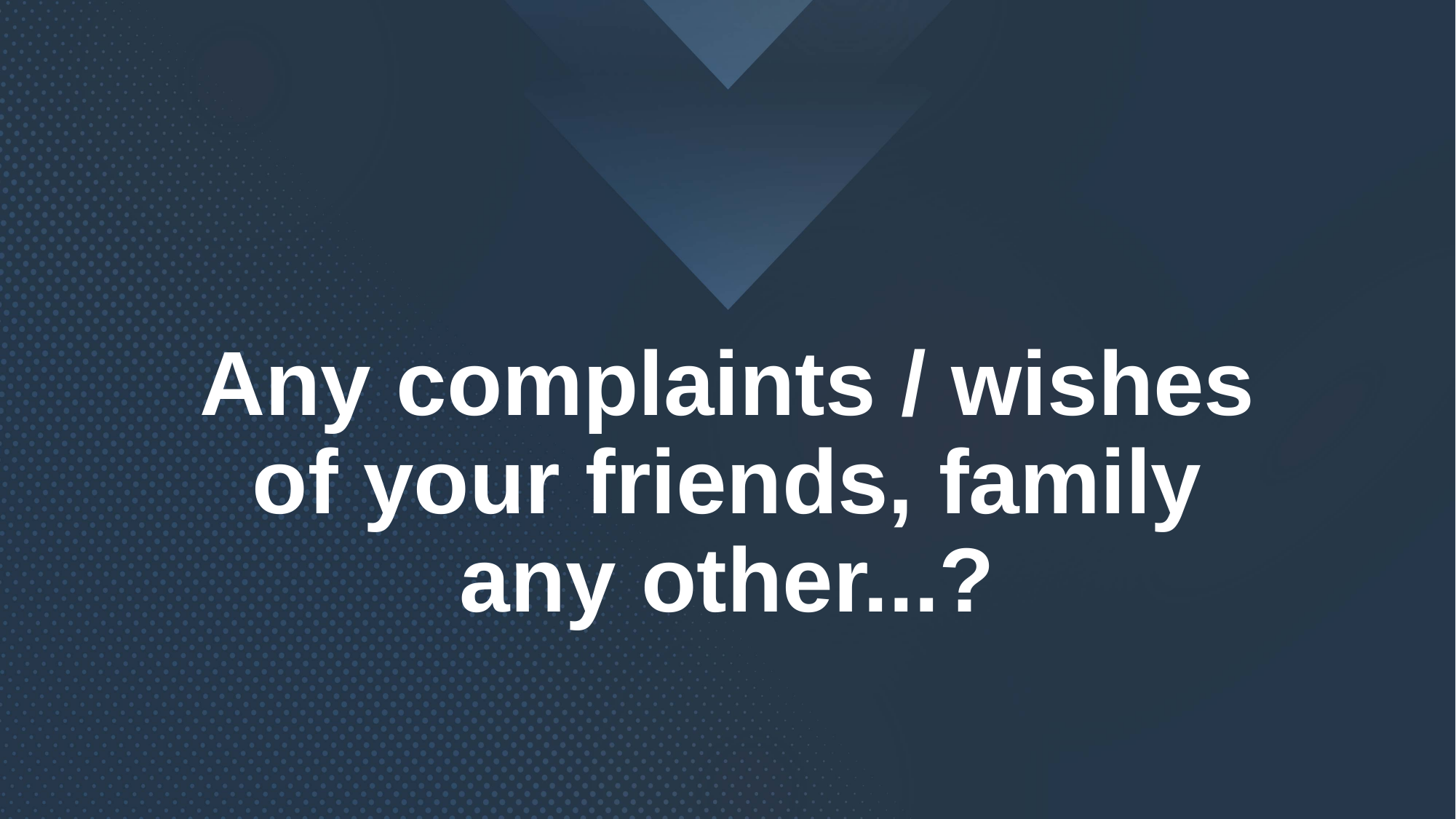

# Any complaints / wishes of your friends, family any other...?